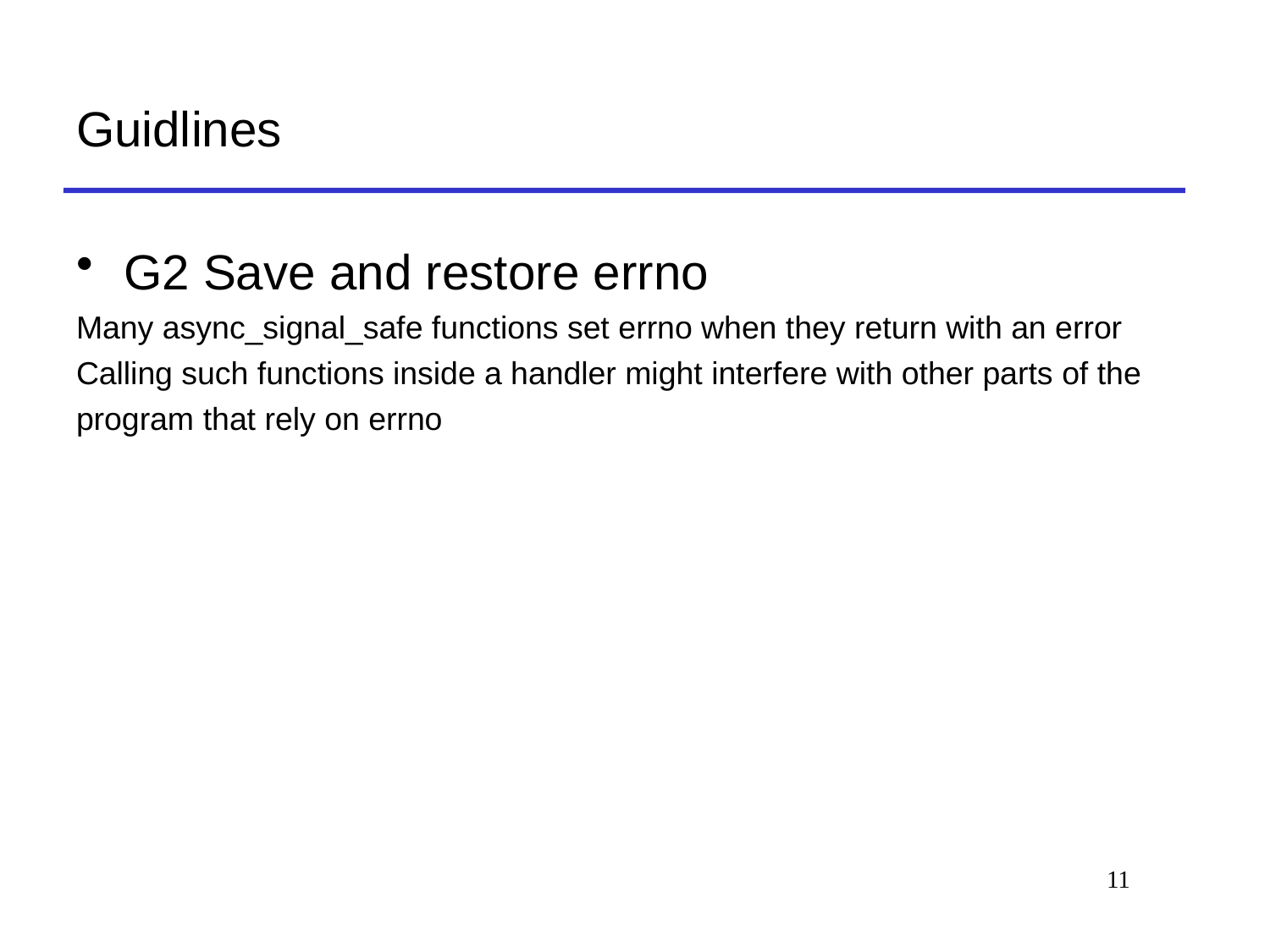

# Guidlines
G2 Save and restore errno
Many async_signal_safe functions set errno when they return with an error
Calling such functions inside a handler might interfere with other parts of the program that rely on errno

11